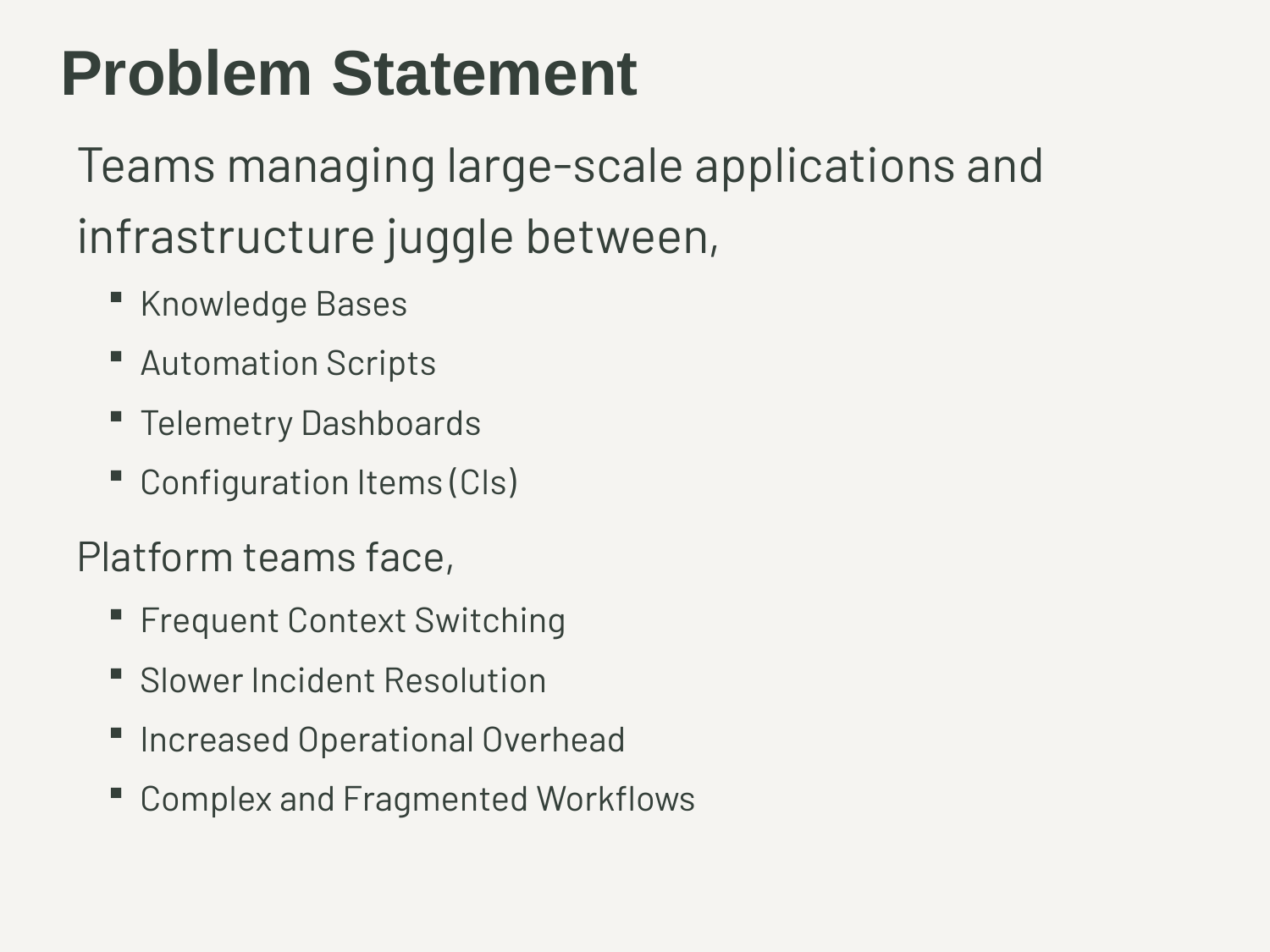

# Problem Statement
Teams managing large-scale applications and infrastructure juggle between,
Knowledge Bases
Automation Scripts
Telemetry Dashboards
Configuration Items (CIs)
Platform teams face,
Frequent Context Switching
Slower Incident Resolution
Increased Operational Overhead
Complex and Fragmented Workflows